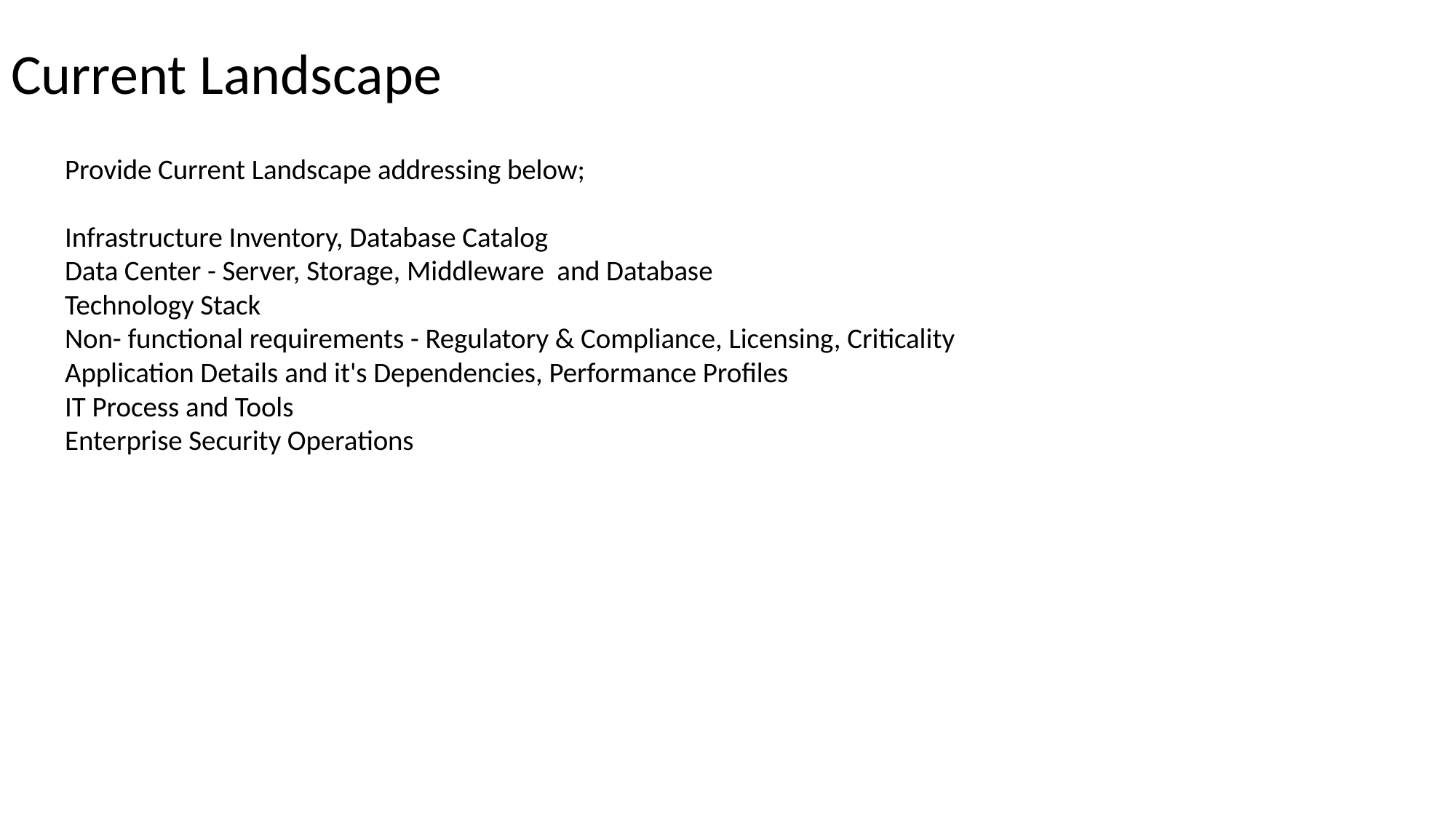

Current Landscape
Provide Current Landscape addressing below;

Infrastructure Inventory, Database Catalog
Data Center - Server, Storage, Middleware  and Database
Technology Stack
Non- functional requirements - Regulatory & Compliance, Licensing, Criticality
Application Details and it's Dependencies, Performance Profiles
IT Process and Tools
Enterprise Security Operations

8